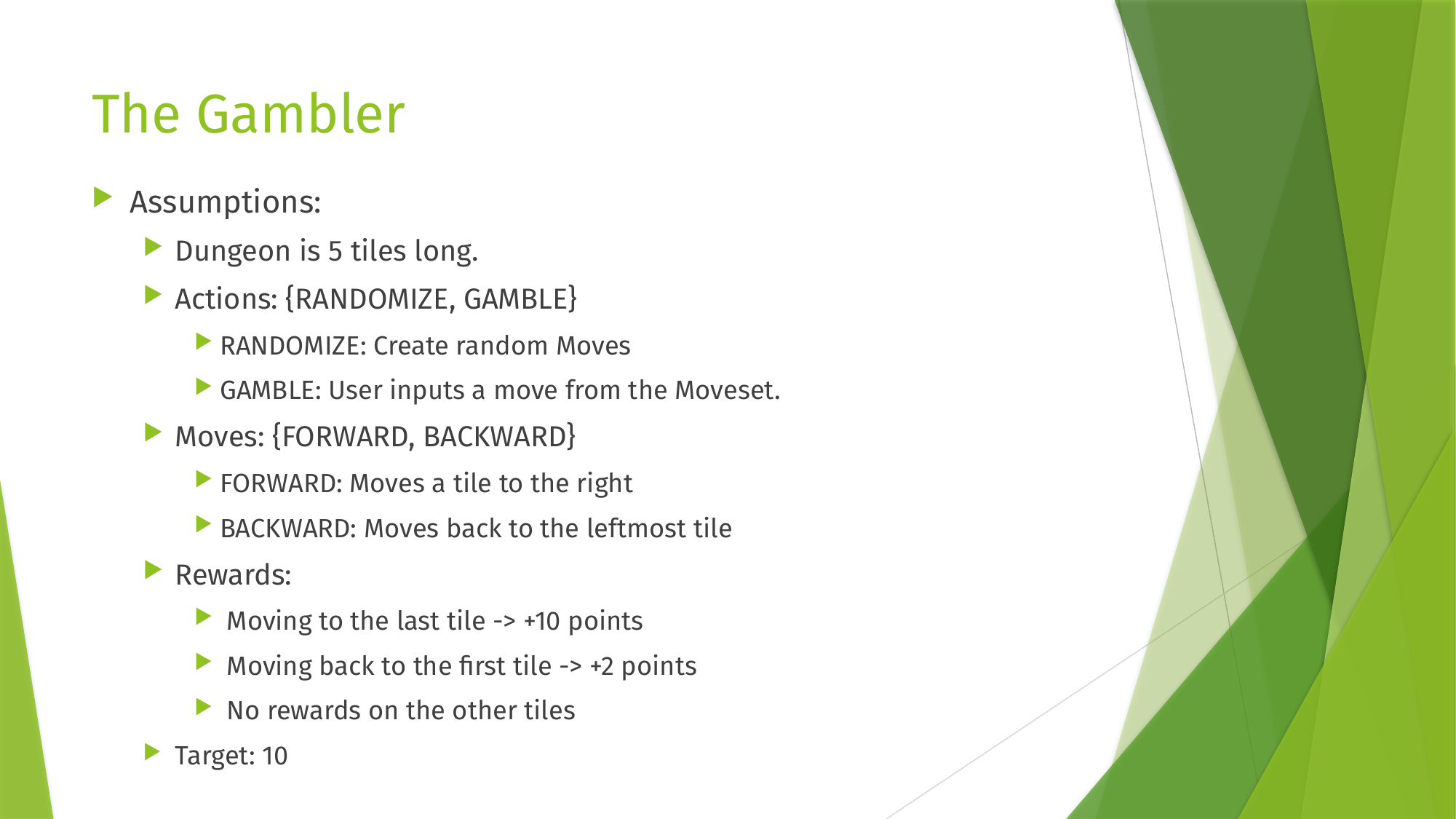

# The Gambler
Assumptions:
Dungeon is 5 tiles long.
Actions: {RANDOMIZE, GAMBLE}
RANDOMIZE: Create random Moves
GAMBLE: User inputs a move from the Moveset.
Moves: {FORWARD, BACKWARD}
FORWARD: Moves a tile to the right
BACKWARD: Moves back to the leftmost tile
Rewards:
 Moving to the last tile -> +10 points
 Moving back to the first tile -> +2 points
 No rewards on the other tiles
Target: 10